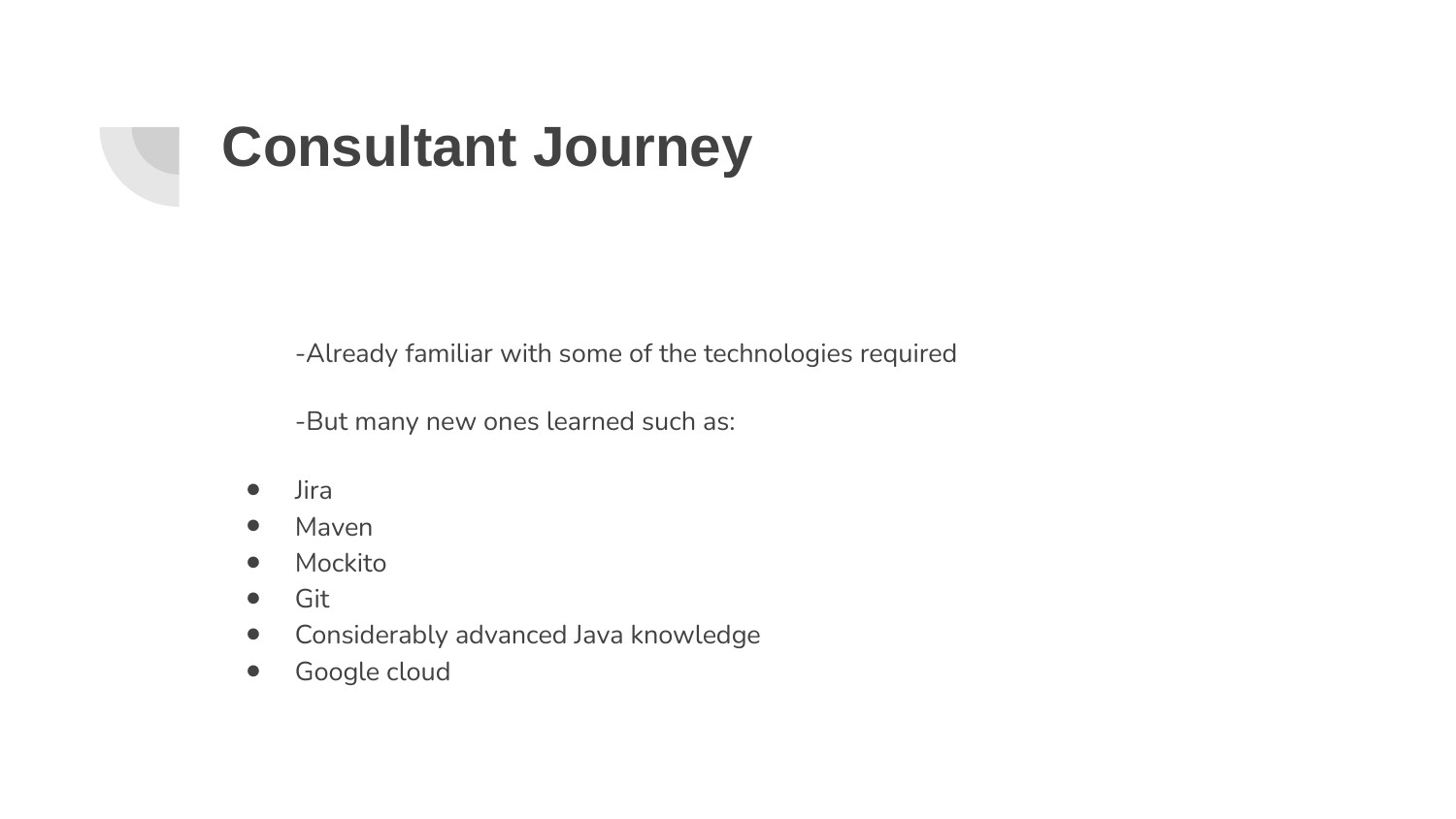

# Consultant Journey
-Already familiar with some of the technologies required
-But many new ones learned such as:
Jira
Maven
Mockito
Git
Considerably advanced Java knowledge
Google cloud